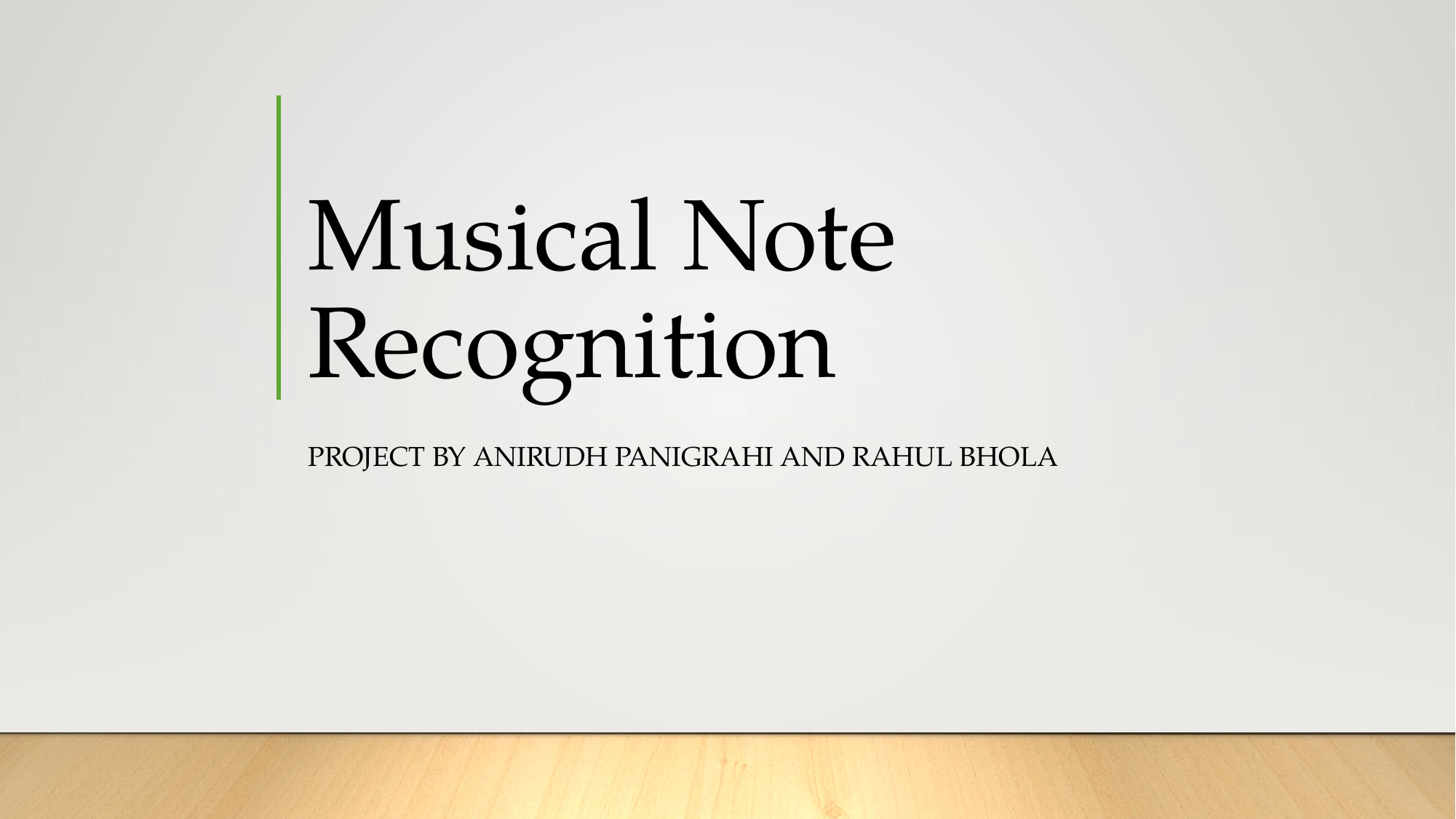

# Musical Note Recognition
Project by Anirudh Panigrahi and Rahul bhola